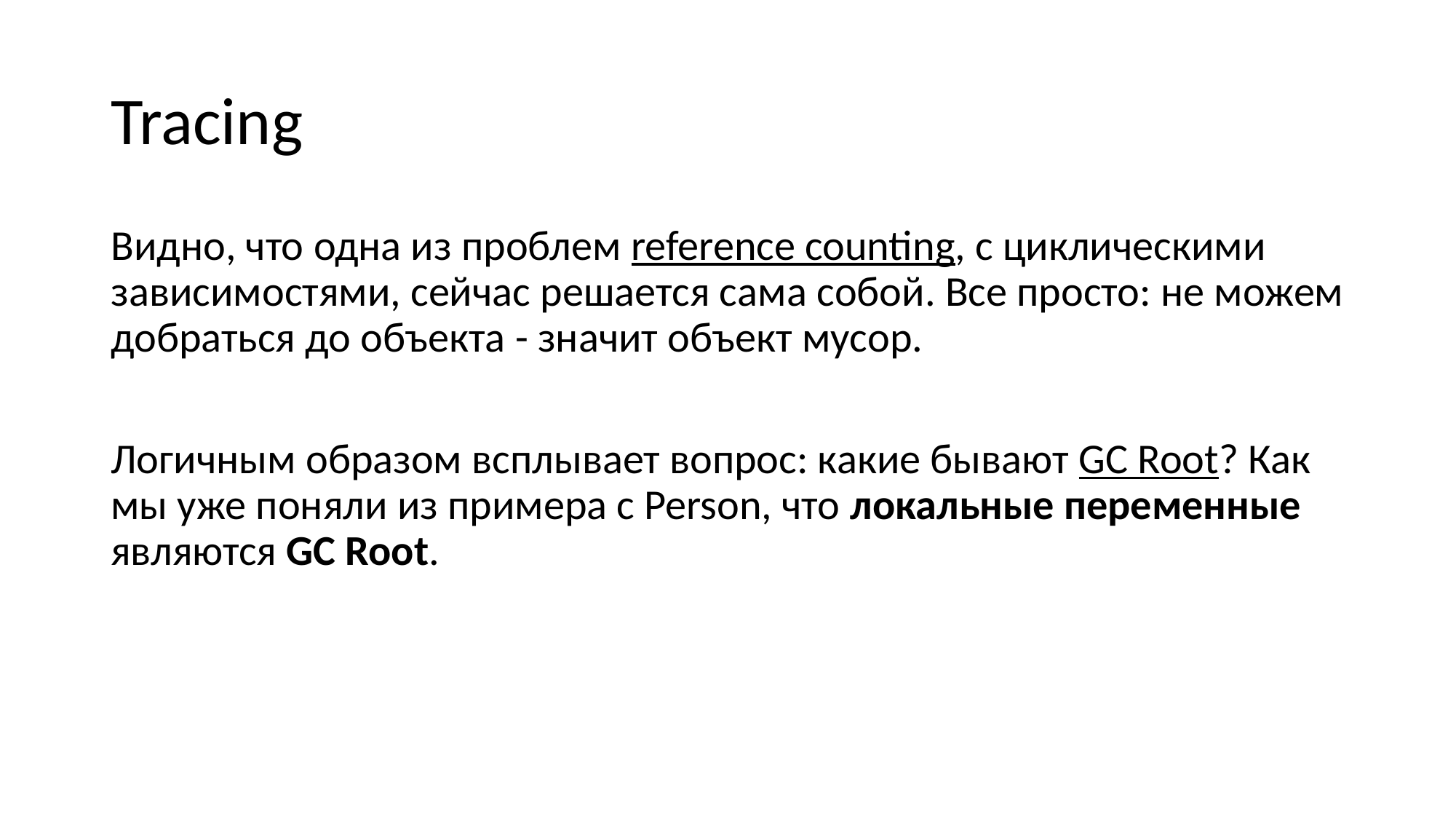

# Tracing
Видно, что одна из проблем reference counting, с циклическими зависимостями, сейчас решается сама собой. Все просто: не можем добраться до объекта - значит объект мусор.

Логичным образом всплывает вопрос: какие бывают GC Root? Как мы уже поняли из примера c Person, что локальные переменные являются GC Root.